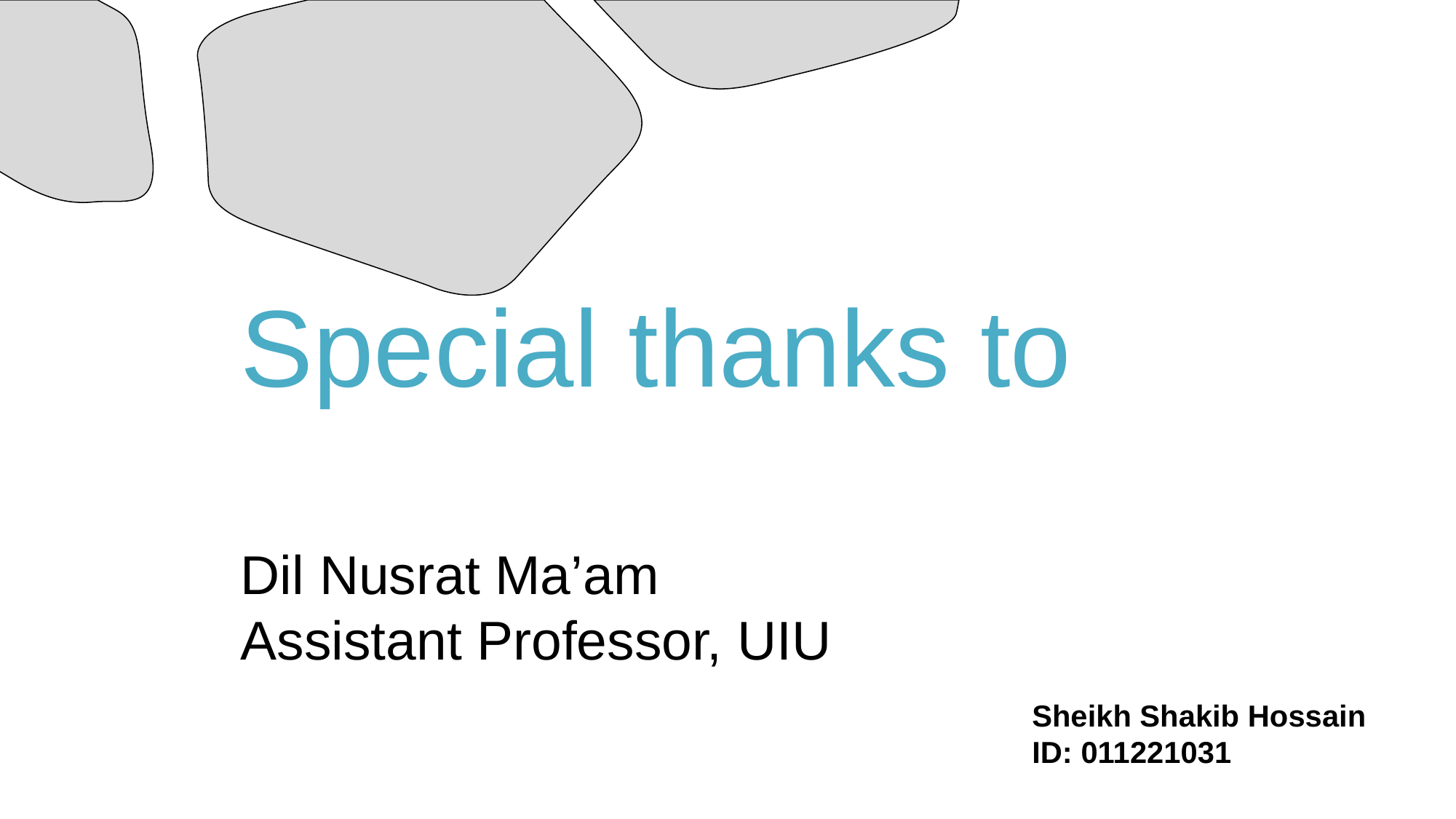

Special thanks to

Dil Nusrat Ma’am
Assistant Professor, UIU
Sheikh Shakib Hossain
ID: 011221031